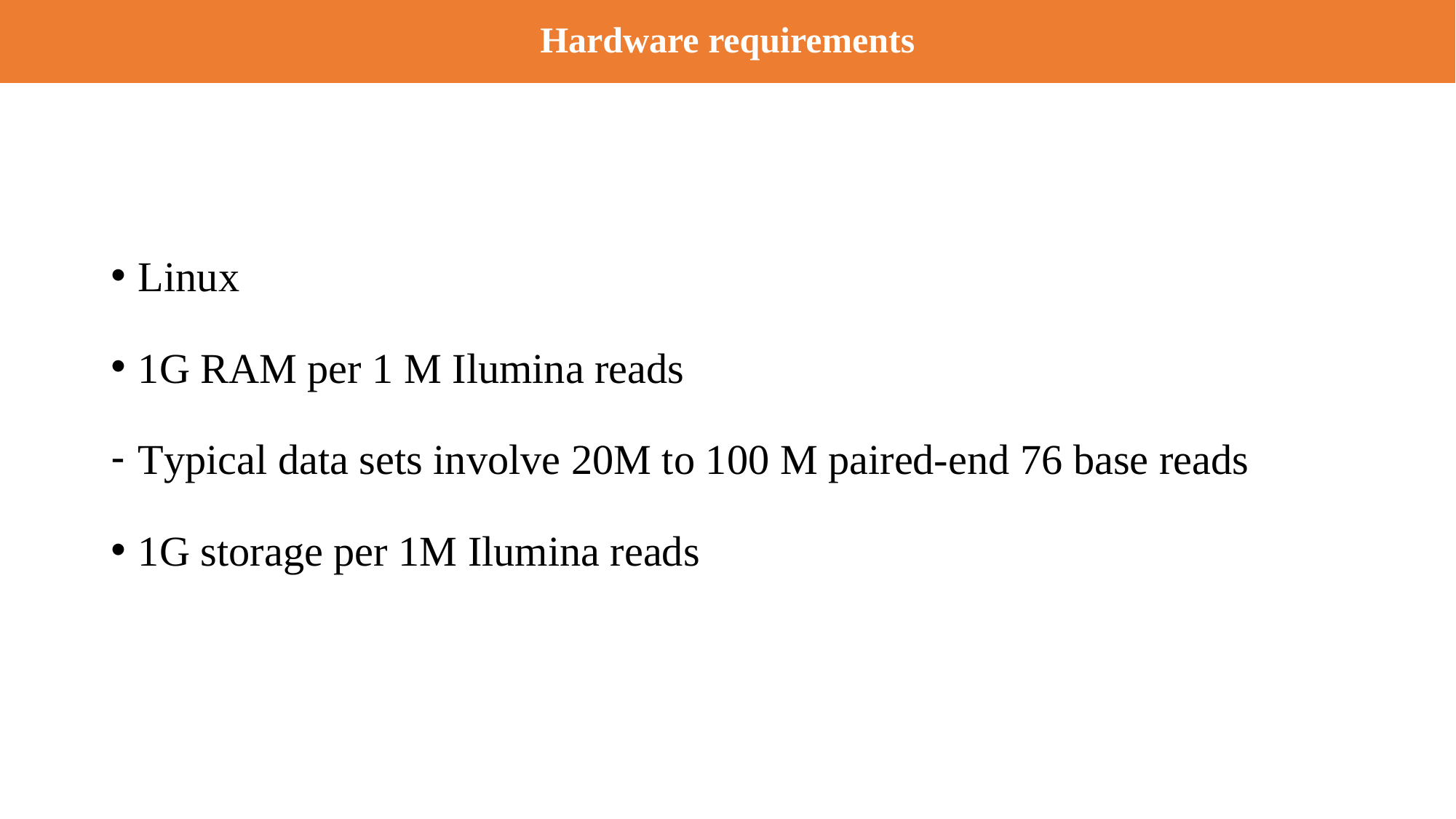

# Hardware requirements
Linux
1G RAM per 1 M Ilumina reads
Typical data sets involve 20M to 100 M paired-end 76 base reads
1G storage per 1M Ilumina reads